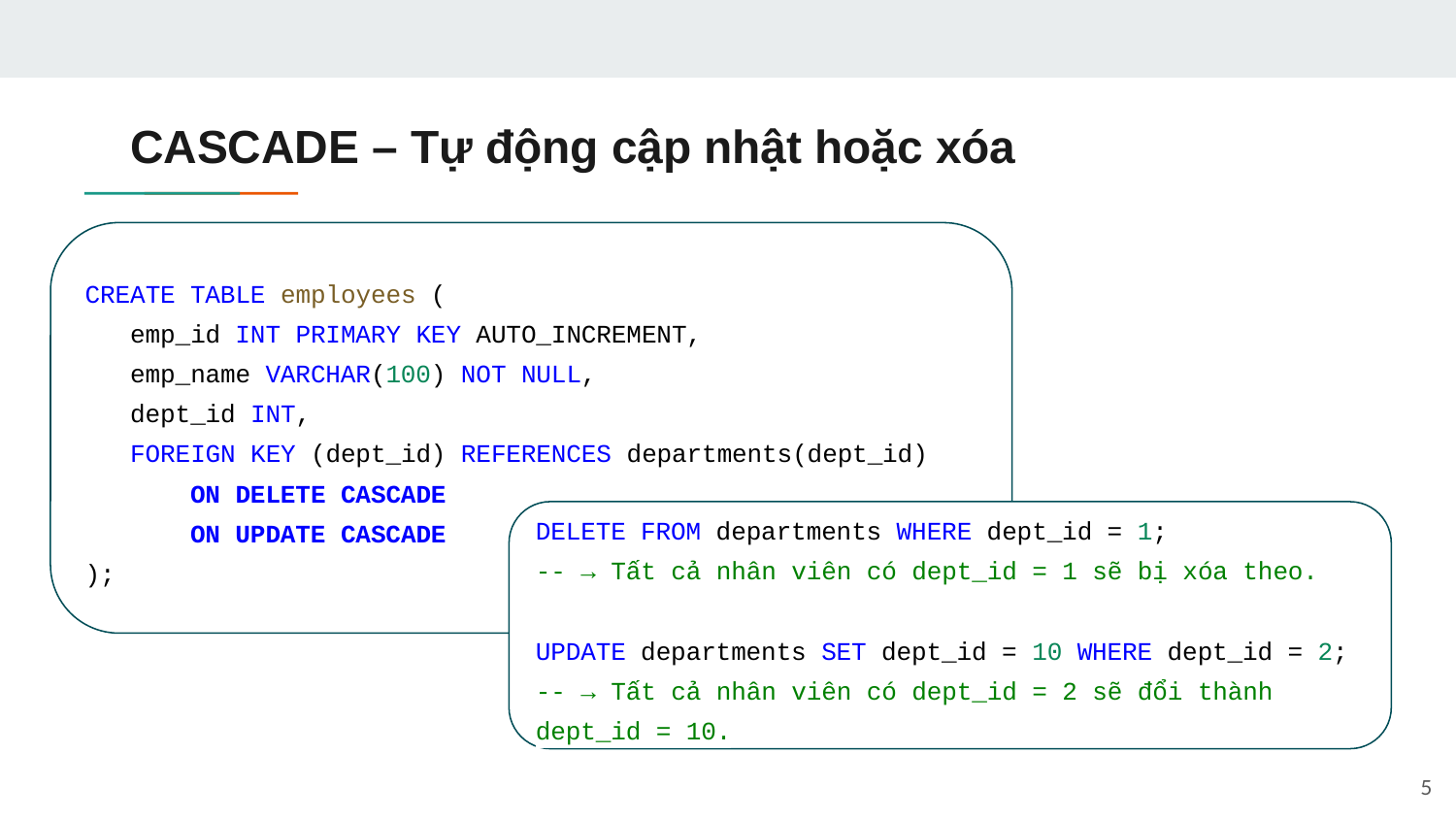

# CASCADE – Tự động cập nhật hoặc xóa
CREATE TABLE employees (
   emp_id INT PRIMARY KEY AUTO_INCREMENT,
   emp_name VARCHAR(100) NOT NULL,
   dept_id INT,
   FOREIGN KEY (dept_id) REFERENCES departments(dept_id)
       ON DELETE CASCADE
       ON UPDATE CASCADE
);
DELETE FROM departments WHERE dept_id = 1;
-- → Tất cả nhân viên có dept_id = 1 sẽ bị xóa theo.

UPDATE departments SET dept_id = 10 WHERE dept_id = 2;
-- → Tất cả nhân viên có dept_id = 2 sẽ đổi thành dept_id = 10.
5